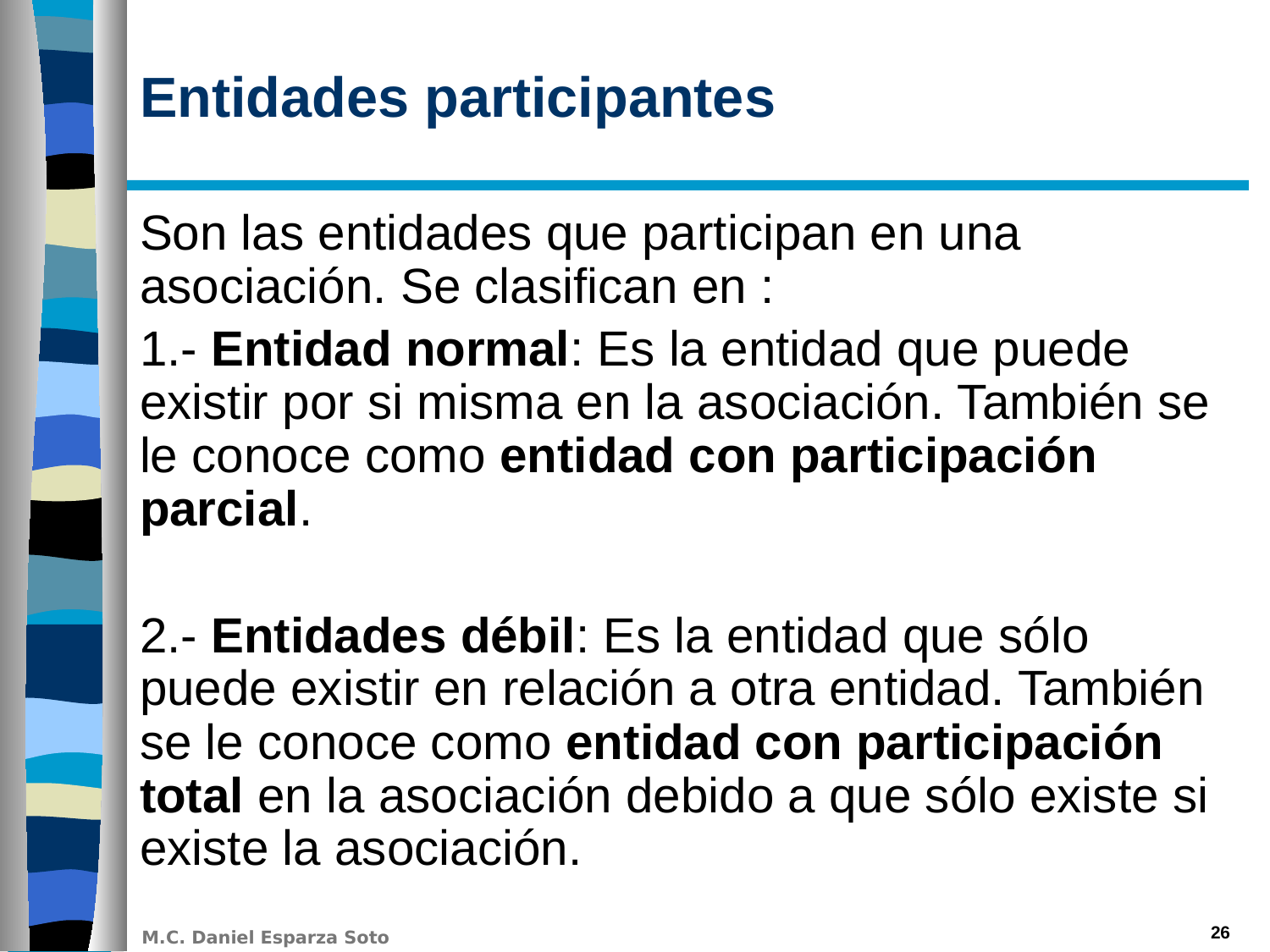

# Entidades participantes
Son las entidades que participan en una asociación. Se clasifican en :
1.- Entidad normal: Es la entidad que puede existir por si misma en la asociación. También se le conoce como entidad con participación parcial.

2.- Entidades débil: Es la entidad que sólo puede existir en relación a otra entidad. También se le conoce como entidad con participación total en la asociación debido a que sólo existe si existe la asociación.

26